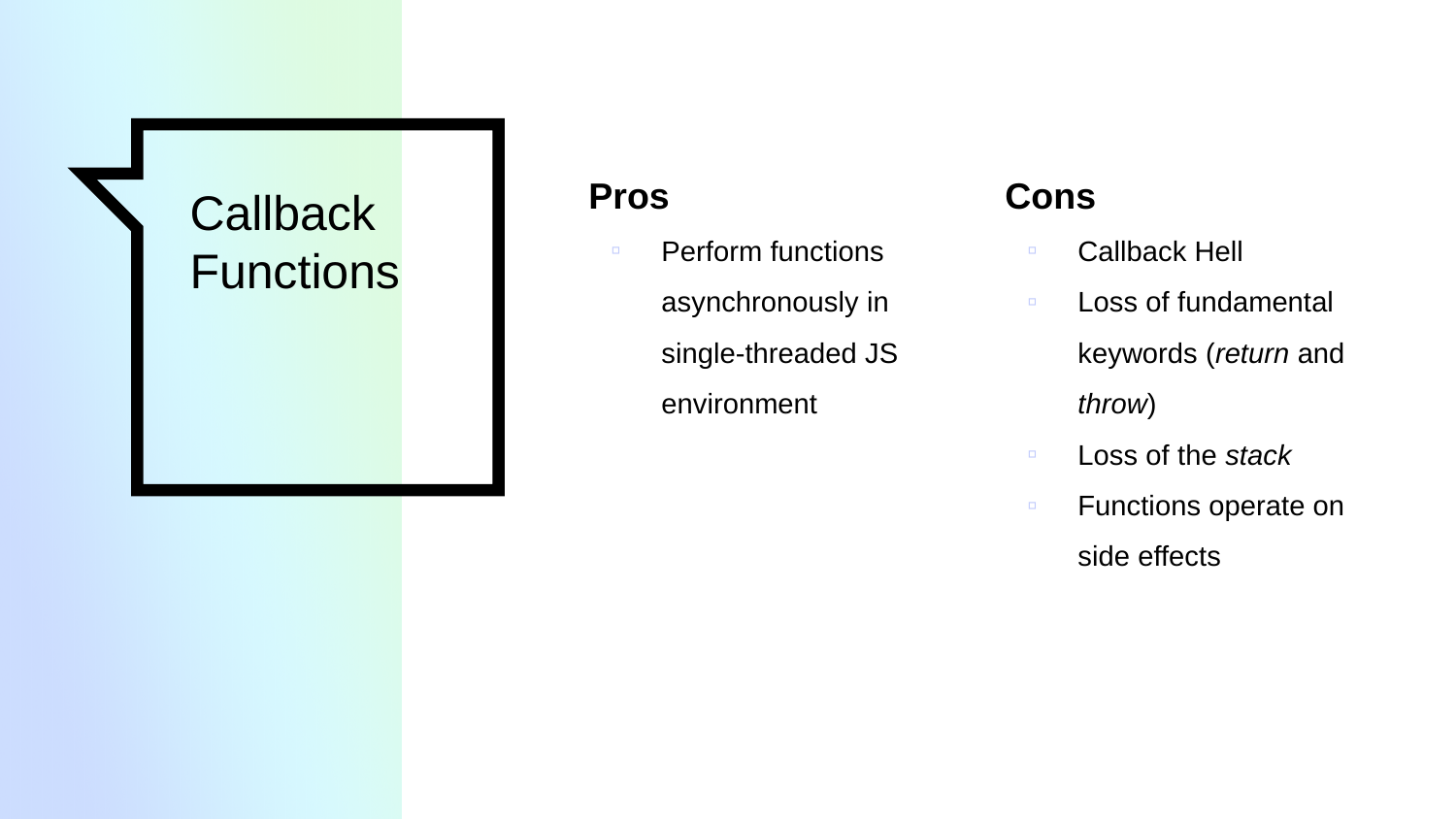

Pros
Perform functions asynchronously in single-threaded JS environment
Cons
Callback Hell
Loss of fundamental keywords (return and throw)
Loss of the stack
Functions operate on side effects
# Callback Functions